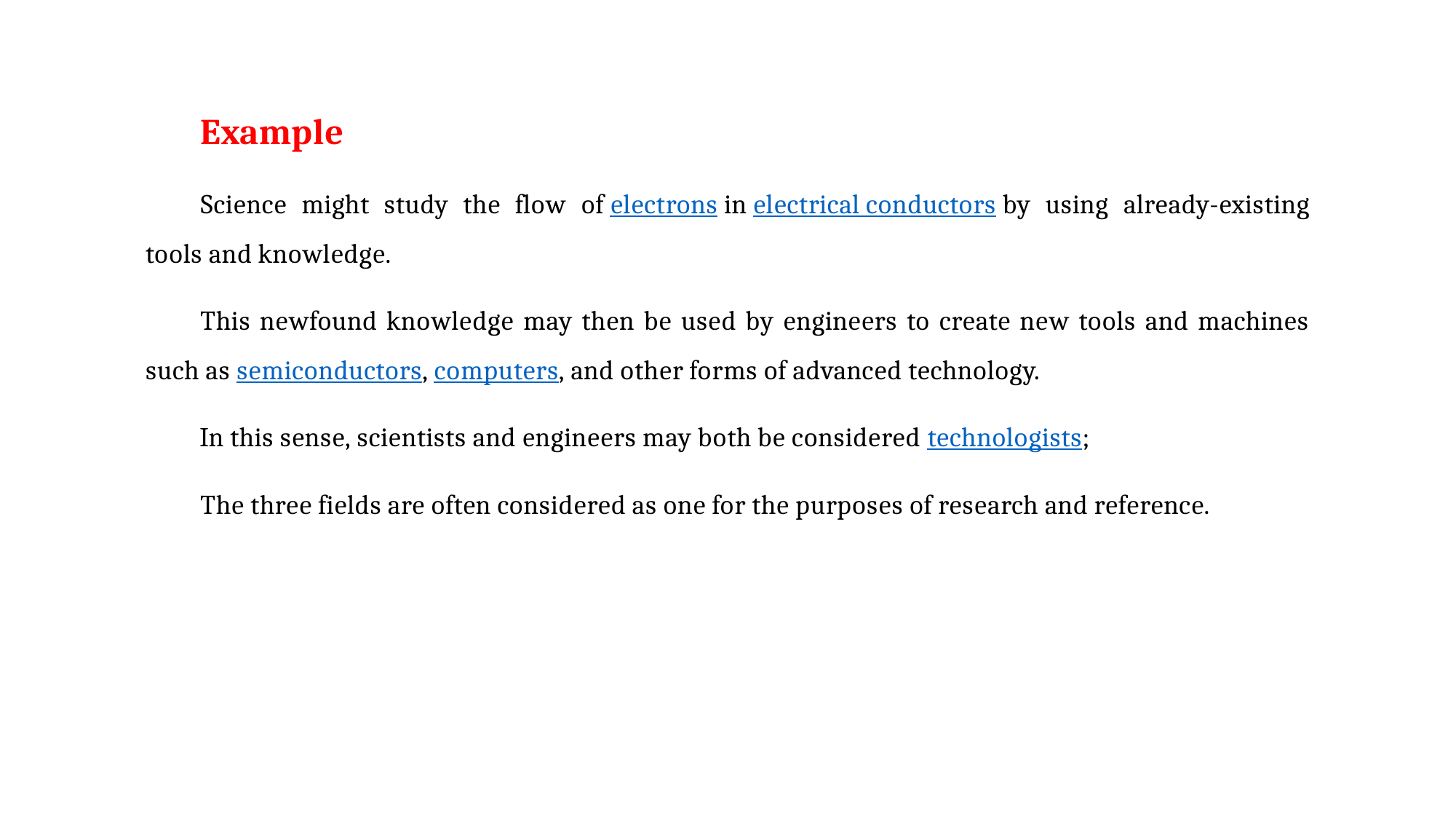

Example
Science might study the flow of electrons in electrical conductors by using already-existing tools and knowledge.
This newfound knowledge may then be used by engineers to create new tools and machines such as semiconductors, computers, and other forms of advanced technology.
In this sense, scientists and engineers may both be considered technologists;
The three fields are often considered as one for the purposes of research and reference.